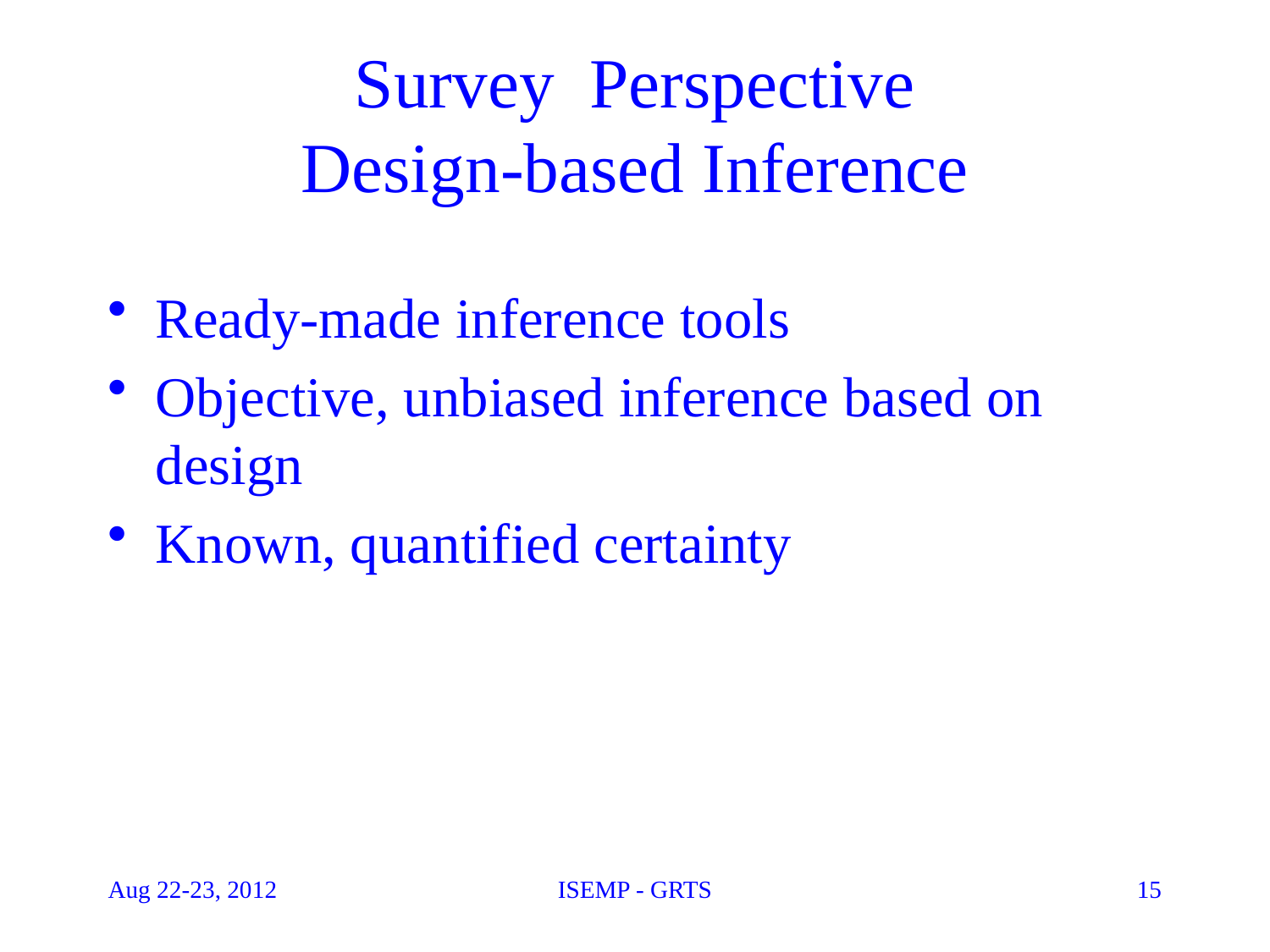

# Survey  Perspective Design-based Inference
Ready-made inference tools
Objective, unbiased inference based on design
Known, quantified certainty

Aug 22-23, 2012
ISEMP - GRTS
15